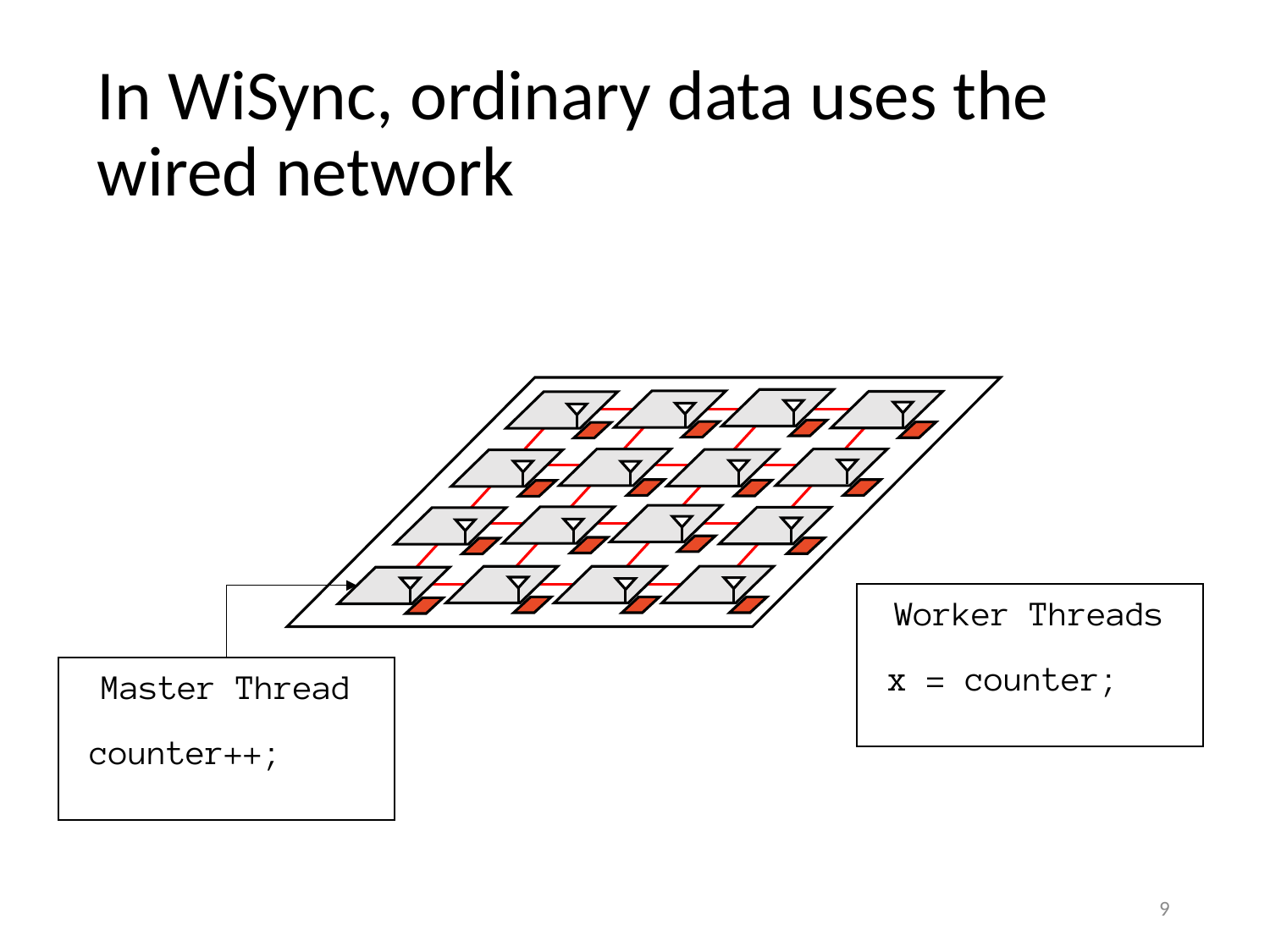

In WiSync, ordinary data uses the wired network

Worker Threads

 x = counter;

Master Thread​

 counter++;

9